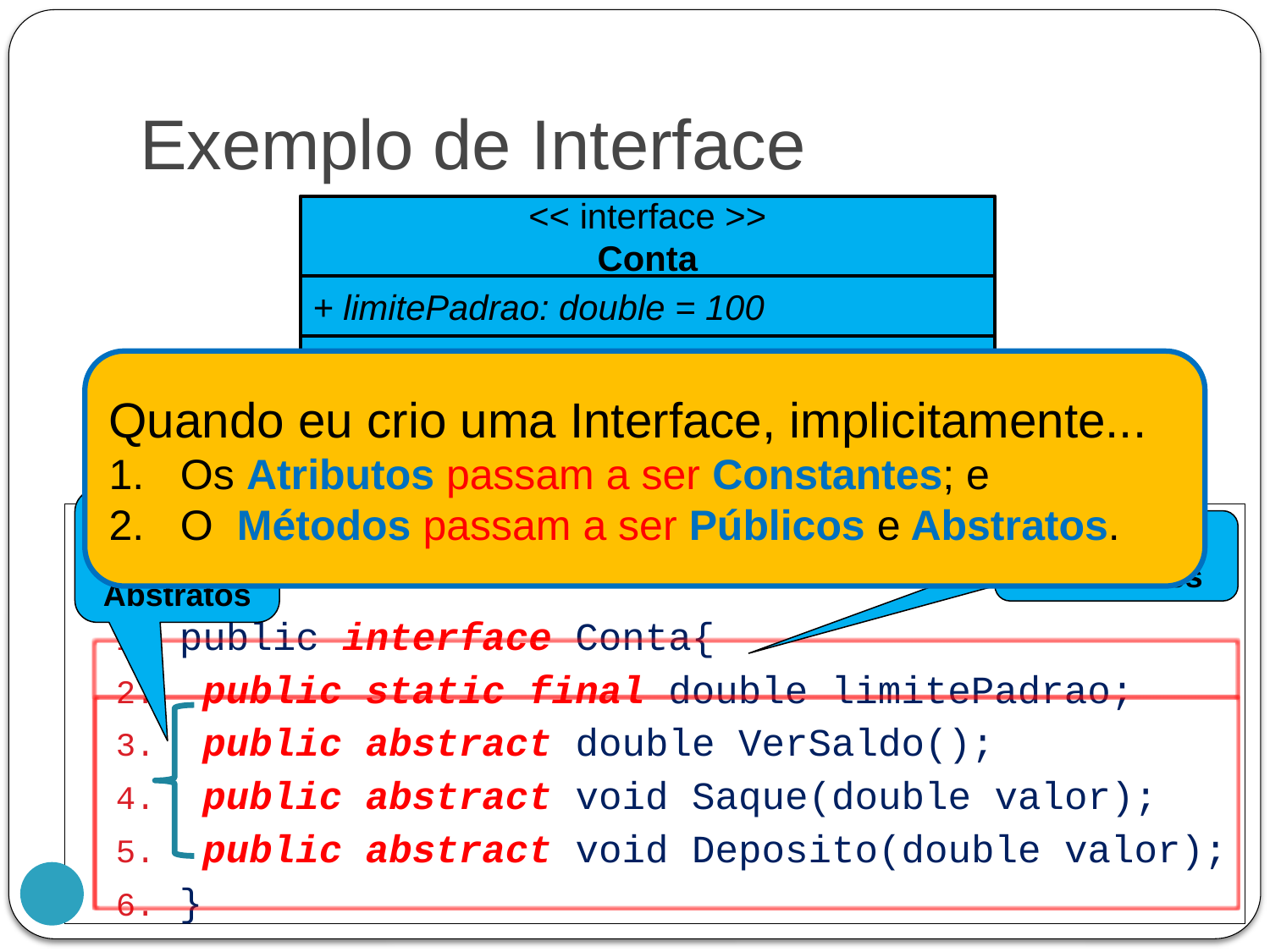

# Exemplo de Interface
<< interface >>
Conta
+ limitePadrao: double = 100
+ VerSaldo(): double
+ Saque(valor: double): void
+ Deposito(valor: double): void
Quando eu crio uma Interface, implicitamente...
Os Atributos passam a ser Constantes; e
O  Métodos passam a ser Públicos e Abstratos.
Métodos
Públicos e
Abstratos
Implementando a interface Conta em Java:

public interface Conta{
 public static final double limitePadrao;
 public abstract double VerSaldo();
 public abstract void Saque(double valor);
 public abstract void Deposito(double valor);
}
Atributos
Constantes

9